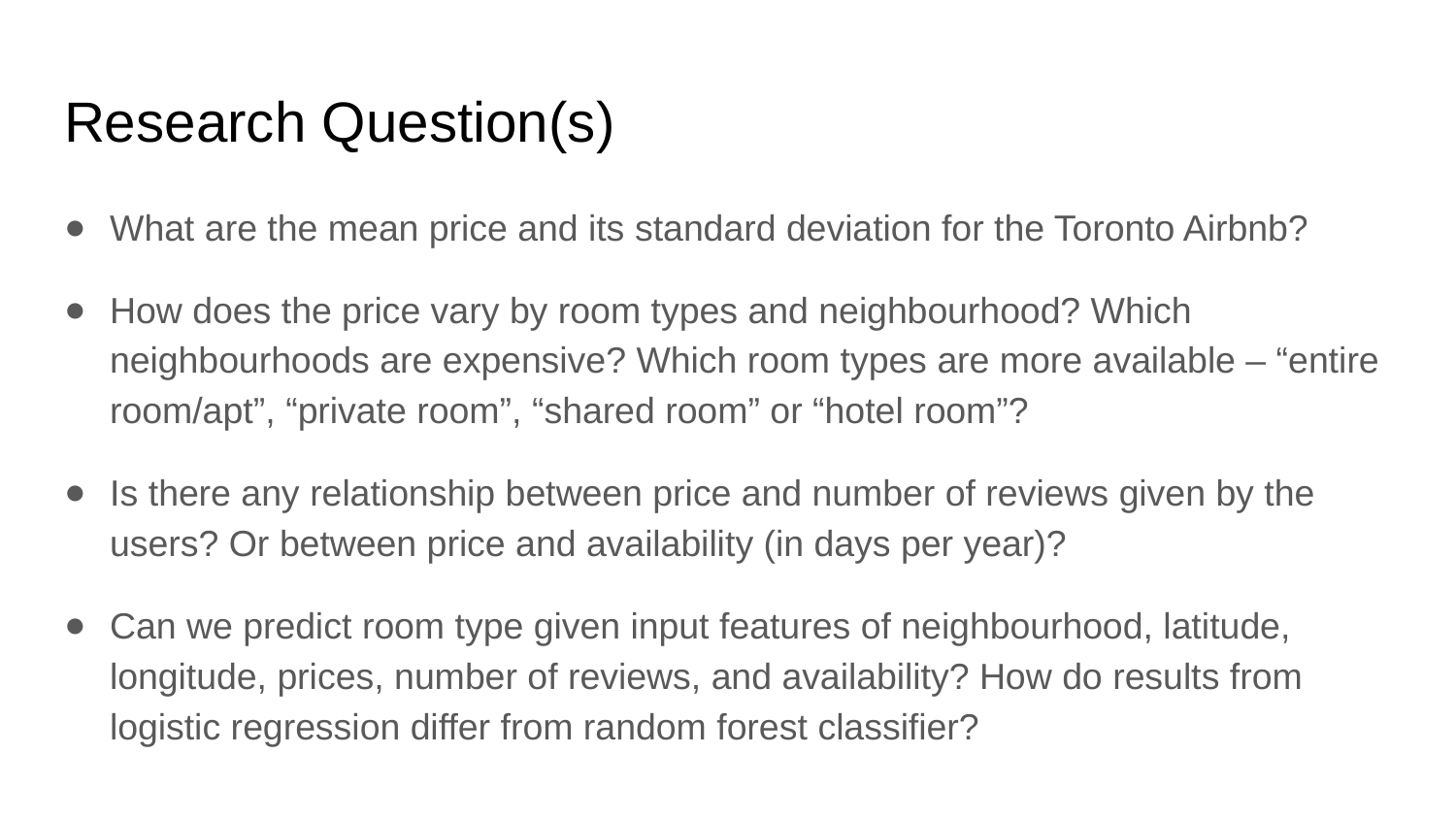

# Research Question(s)
What are the mean price and its standard deviation for the Toronto Airbnb?
How does the price vary by room types and neighbourhood? Which neighbourhoods are expensive? Which room types are more available – “entire room/apt”, “private room”, “shared room” or “hotel room”?
Is there any relationship between price and number of reviews given by the users? Or between price and availability (in days per year)?
Can we predict room type given input features of neighbourhood, latitude, longitude, prices, number of reviews, and availability? How do results from logistic regression differ from random forest classifier?